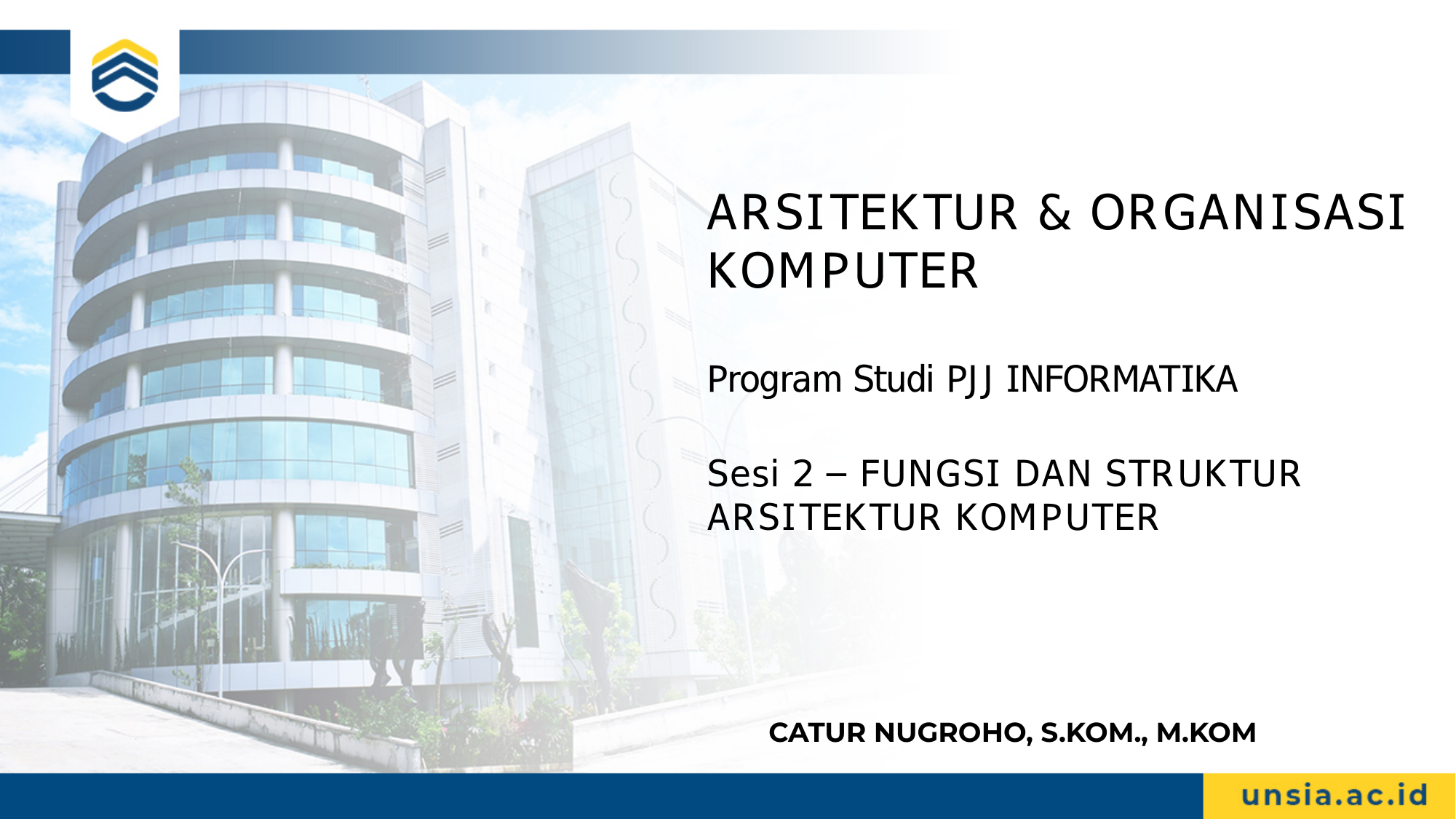

# ARSITEKTUR & ORGANISASI KOMPUTER Program Studi PJJ INFORMATIKA Sesi 2 – FUNGSI DAN STRUKTUR ARSITEKTUR KOMPUTER
CATUR NUGROHO, S.KOM., M.KOM